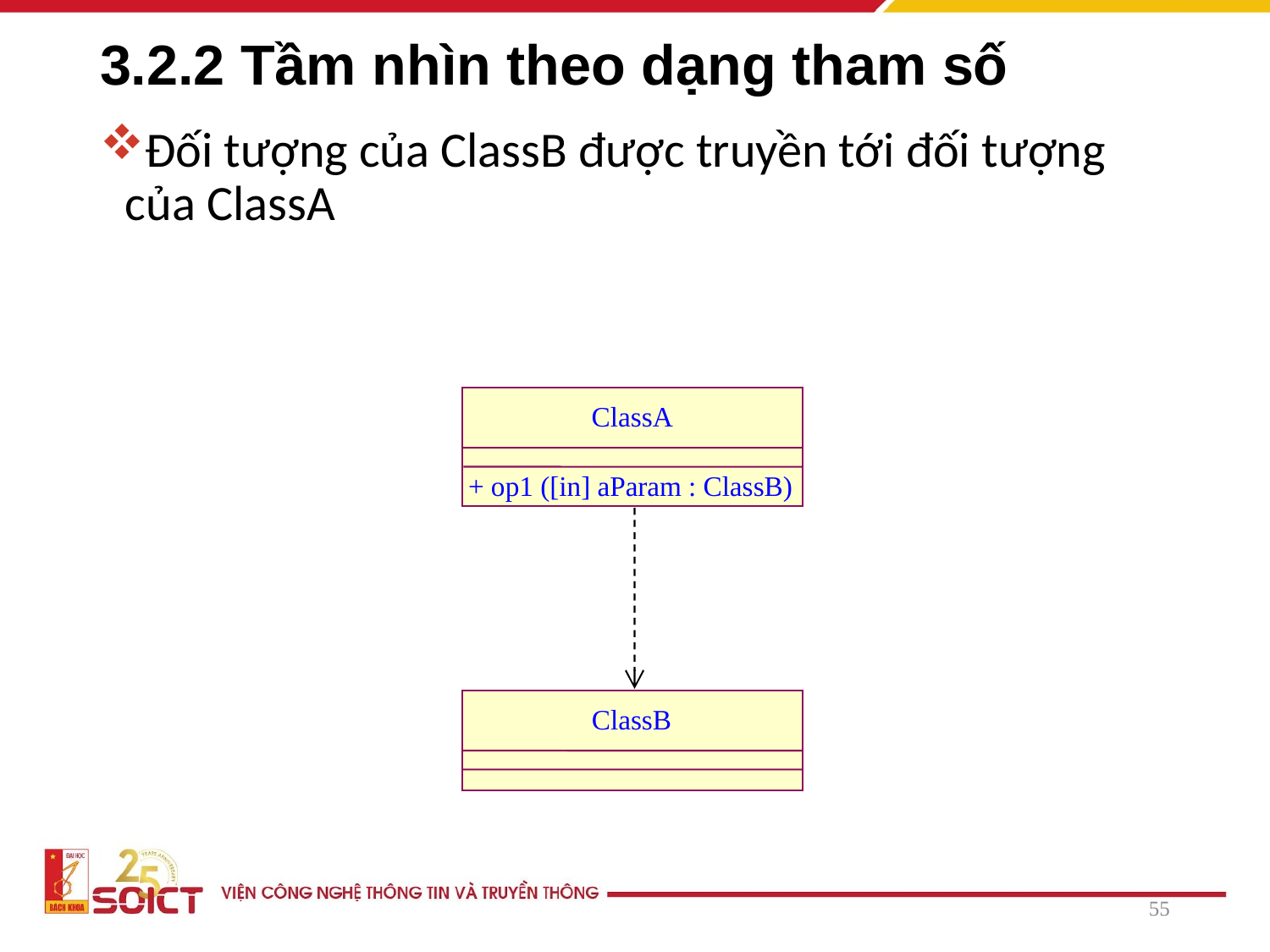

# 3.2.2 Tầm nhìn theo dạng tham số
Đối tượng của ClassB được truyền tới đối tượng của ClassA

ClassA

+ op1 ([in] aParam : ClassB)

ClassB
55